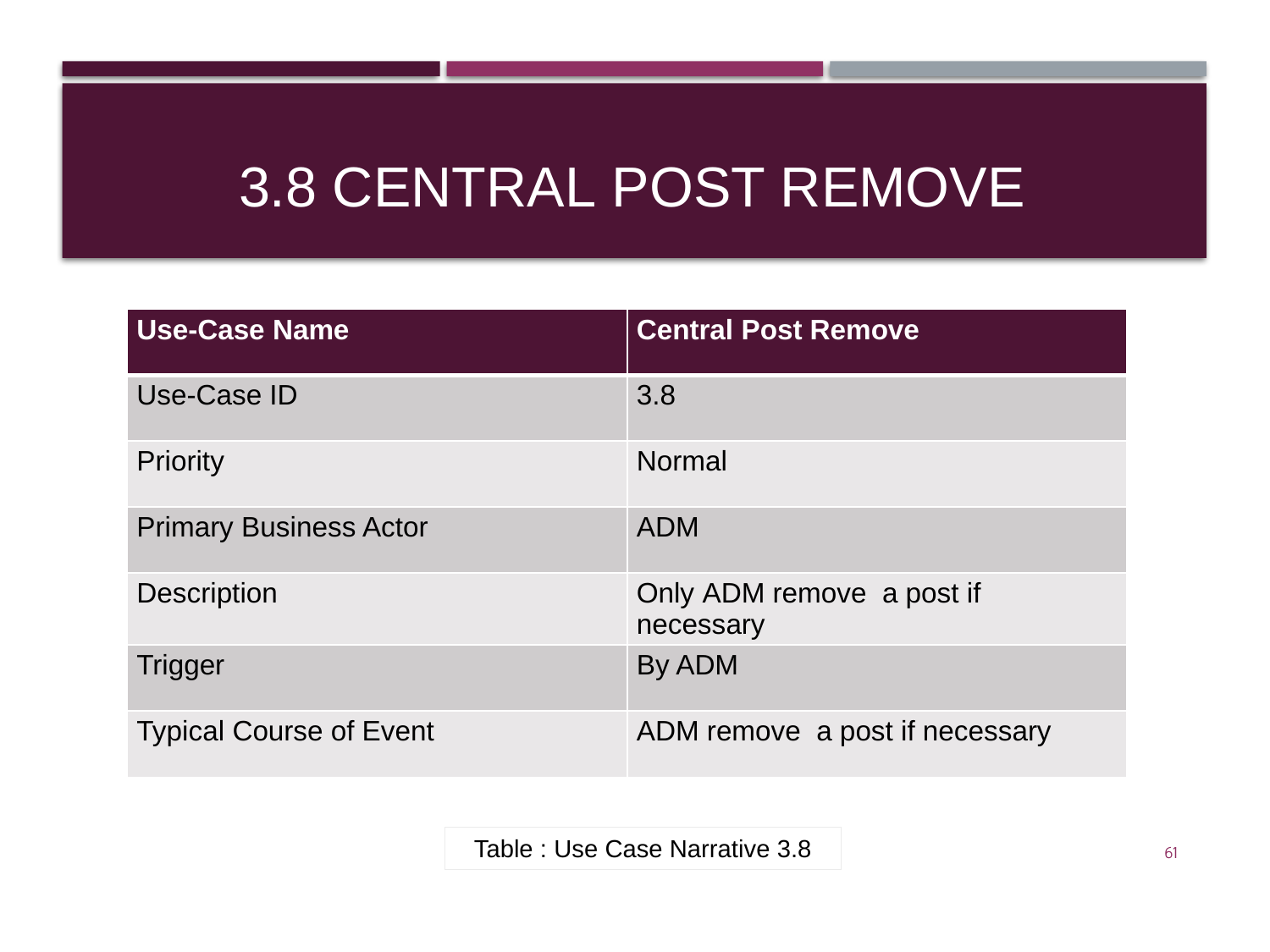

# 3.8 Central Post Remove
| Use-Case Name | Central Post Remove |
| --- | --- |
| Use-Case ID | 3.8 |
| Priority | Normal |
| Primary Business Actor | ADM |
| Description | Only ADM remove a post if necessary |
| Trigger | By ADM |
| Typical Course of Event | ADM remove a post if necessary |
Table : Use Case Narrative 3.8
61